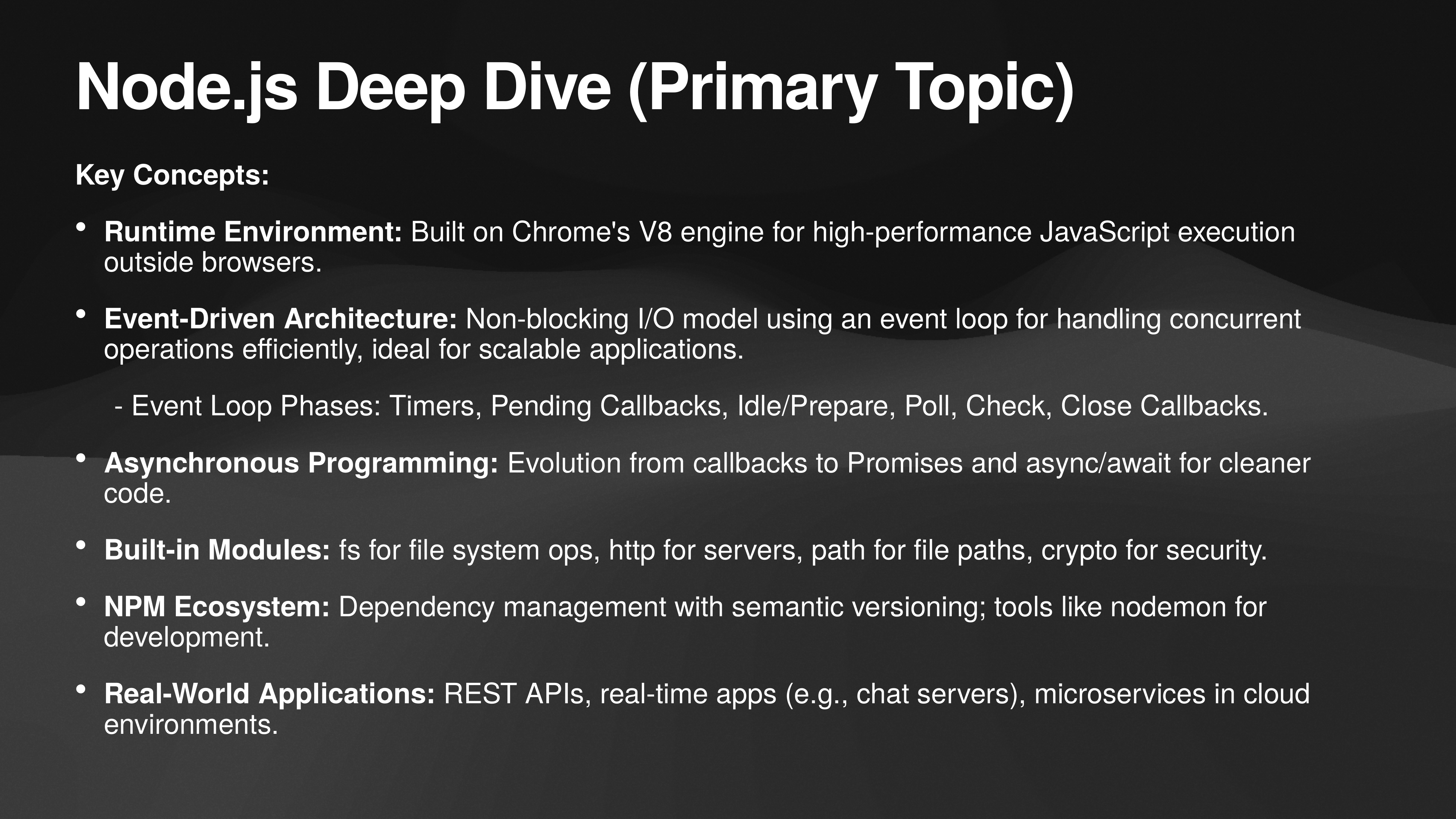

# Node.js Deep Dive (Primary Topic)
Key Concepts:
Runtime Environment: Built on Chrome's V8 engine for high-performance JavaScript execution outside browsers.
Event-Driven Architecture: Non-blocking I/O model using an event loop for handling concurrent operations efficiently, ideal for scalable applications.
     - Event Loop Phases: Timers, Pending Callbacks, Idle/Prepare, Poll, Check, Close Callbacks.
Asynchronous Programming: Evolution from callbacks to Promises and async/await for cleaner code.
Built-in Modules: fs for file system ops, http for servers, path for file paths, crypto for security.
NPM Ecosystem: Dependency management with semantic versioning; tools like nodemon for development.
Real-World Applications: REST APIs, real-time apps (e.g., chat servers), microservices in cloud environments.